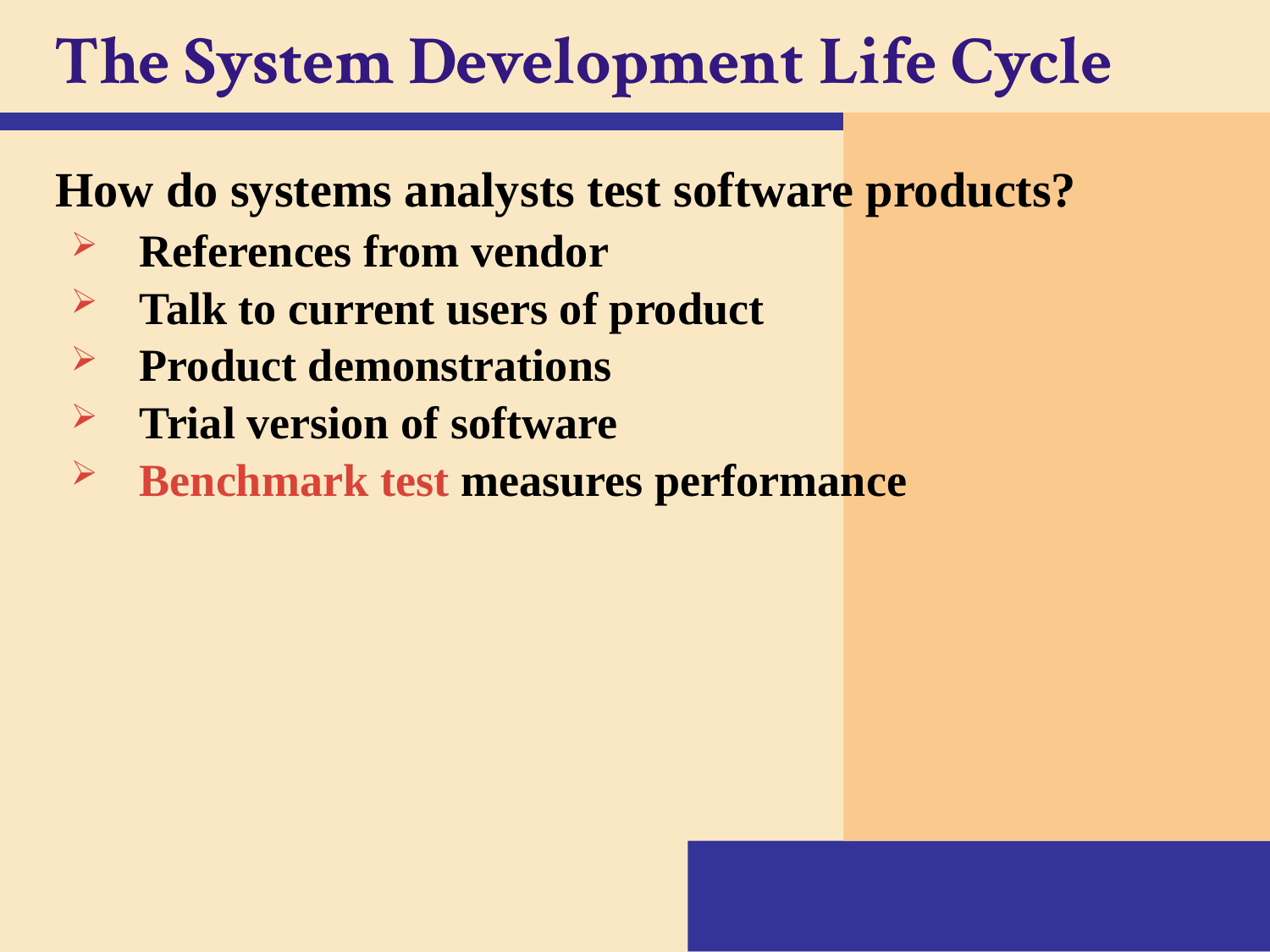

# The System Development Life Cycle
How do systems analysts test software products?
References from vendor
Talk to current users of product
Product demonstrations
Trial version of software
Benchmark test measures performance